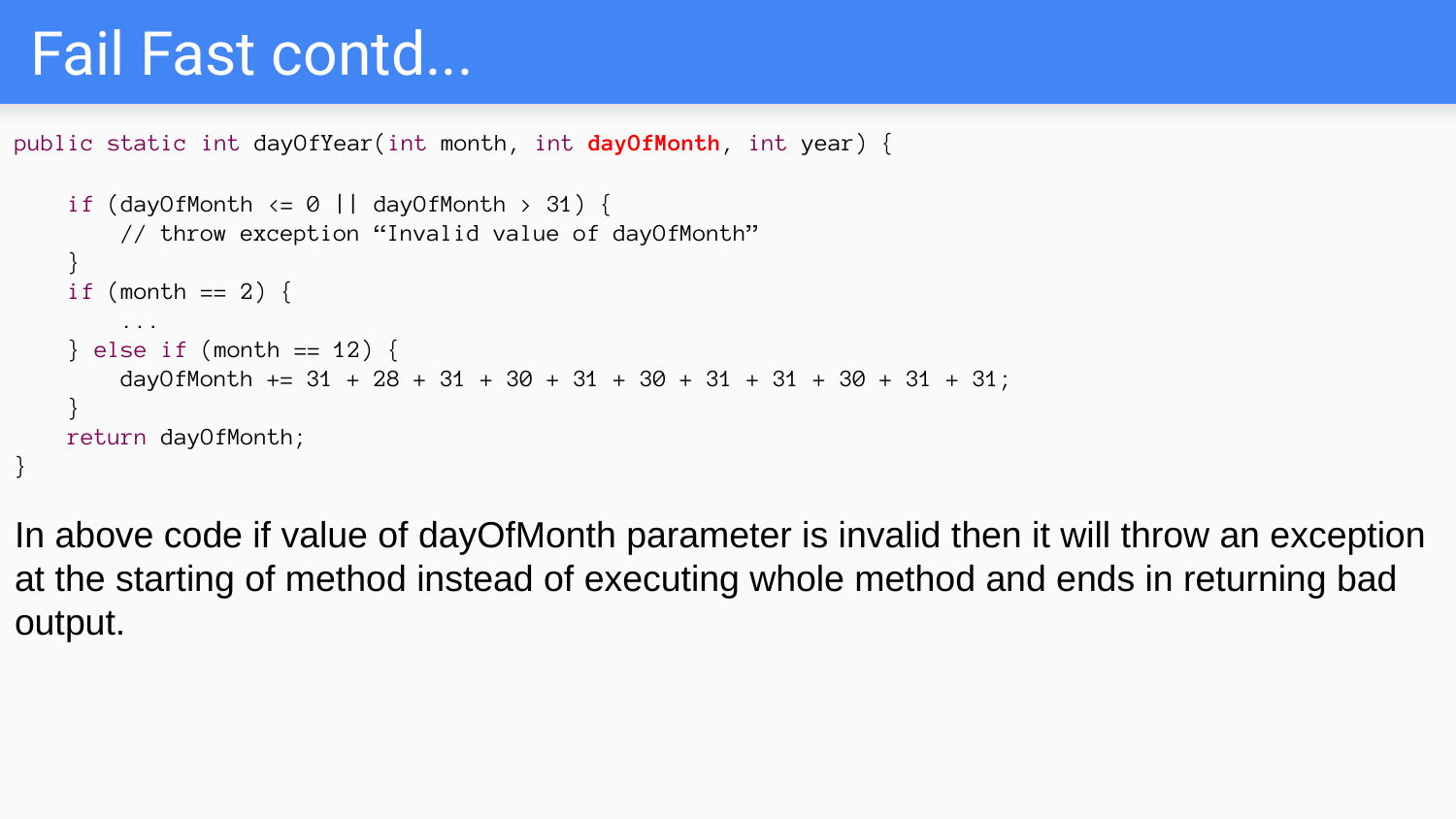

# Fail Fast contd...
public static int dayOfYear(int month, int dayOfMonth, int year) {
    if (dayOfMonth <= 0 || dayOfMonth > 31) {
        // throw exception “Invalid value of dayOfMonth”
    }
    if (month == 2) {
        ...
    } else if (month == 12) {
        dayOfMonth += 31 + 28 + 31 + 30 + 31 + 30 + 31 + 31 + 30 + 31 + 31;
    }
    return dayOfMonth;
}
In above code if value of dayOfMonth parameter is invalid then it will throw an exception at the starting of method instead of executing whole method and ends in returning bad output.